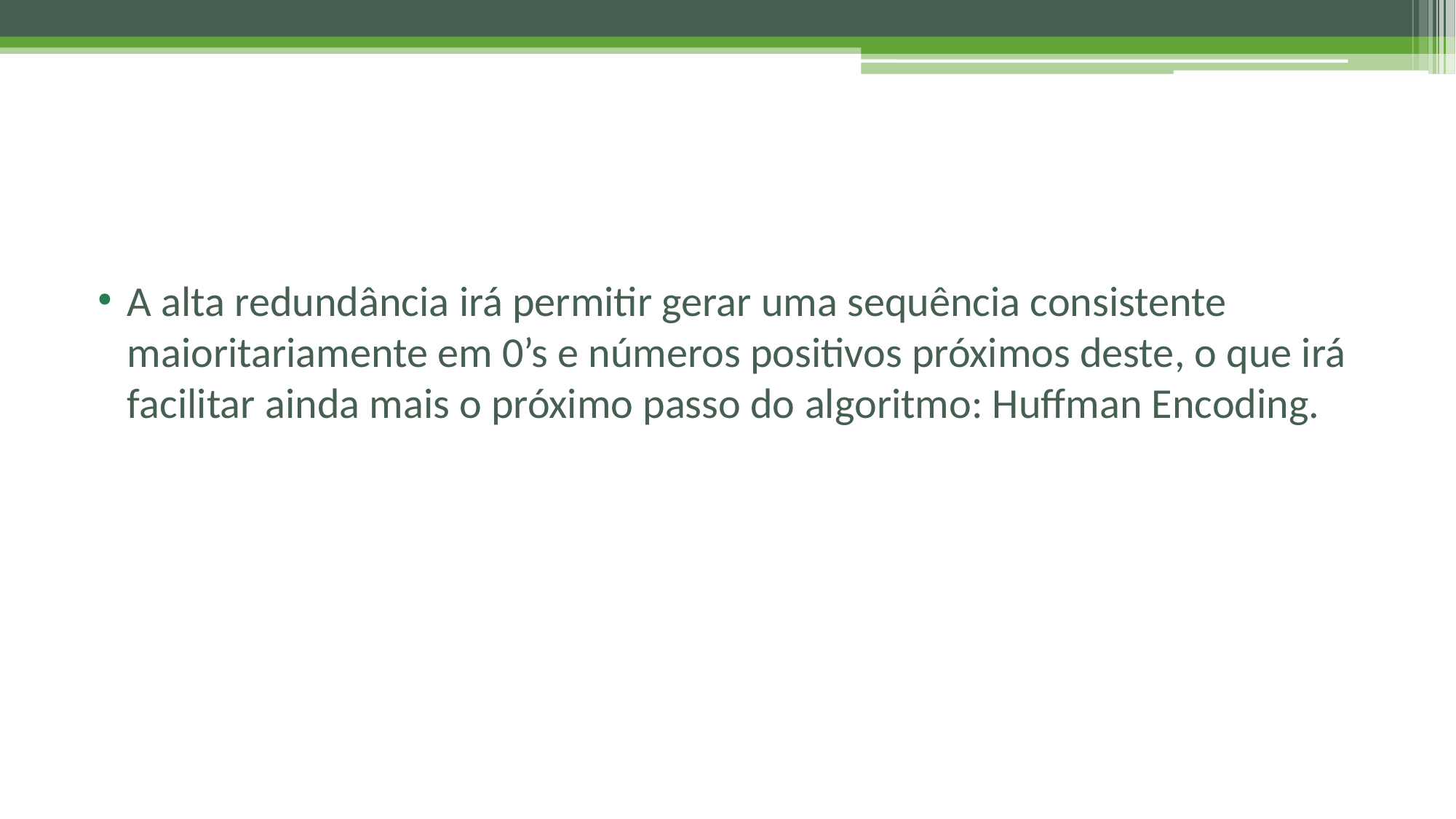

#
A alta redundância irá permitir gerar uma sequência consistente maioritariamente em 0’s e números positivos próximos deste, o que irá facilitar ainda mais o próximo passo do algoritmo: Huffman Encoding.